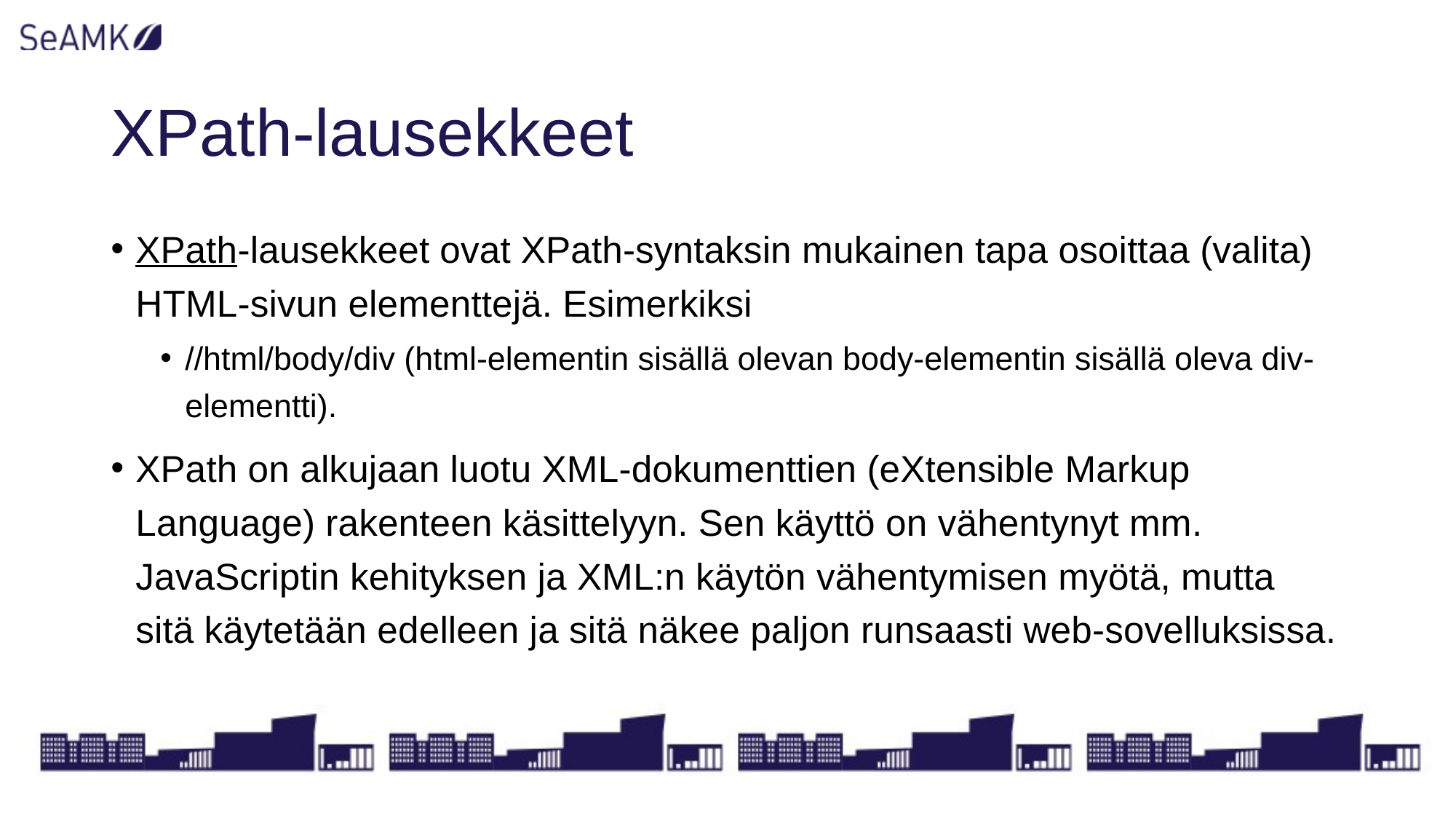

# XPath-lausekkeet
XPath-lausekkeet ovat XPath-syntaksin mukainen tapa osoittaa (valita) HTML-sivun elementtejä. Esimerkiksi
//html/body/div (html-elementin sisällä olevan body-elementin sisällä oleva div-elementti).
XPath on alkujaan luotu XML-dokumenttien (eXtensible Markup Language) rakenteen käsittelyyn. Sen käyttö on vähentynyt mm. JavaScriptin kehityksen ja XML:n käytön vähentymisen myötä, mutta sitä käytetään edelleen ja sitä näkee paljon runsaasti web-sovelluksissa.